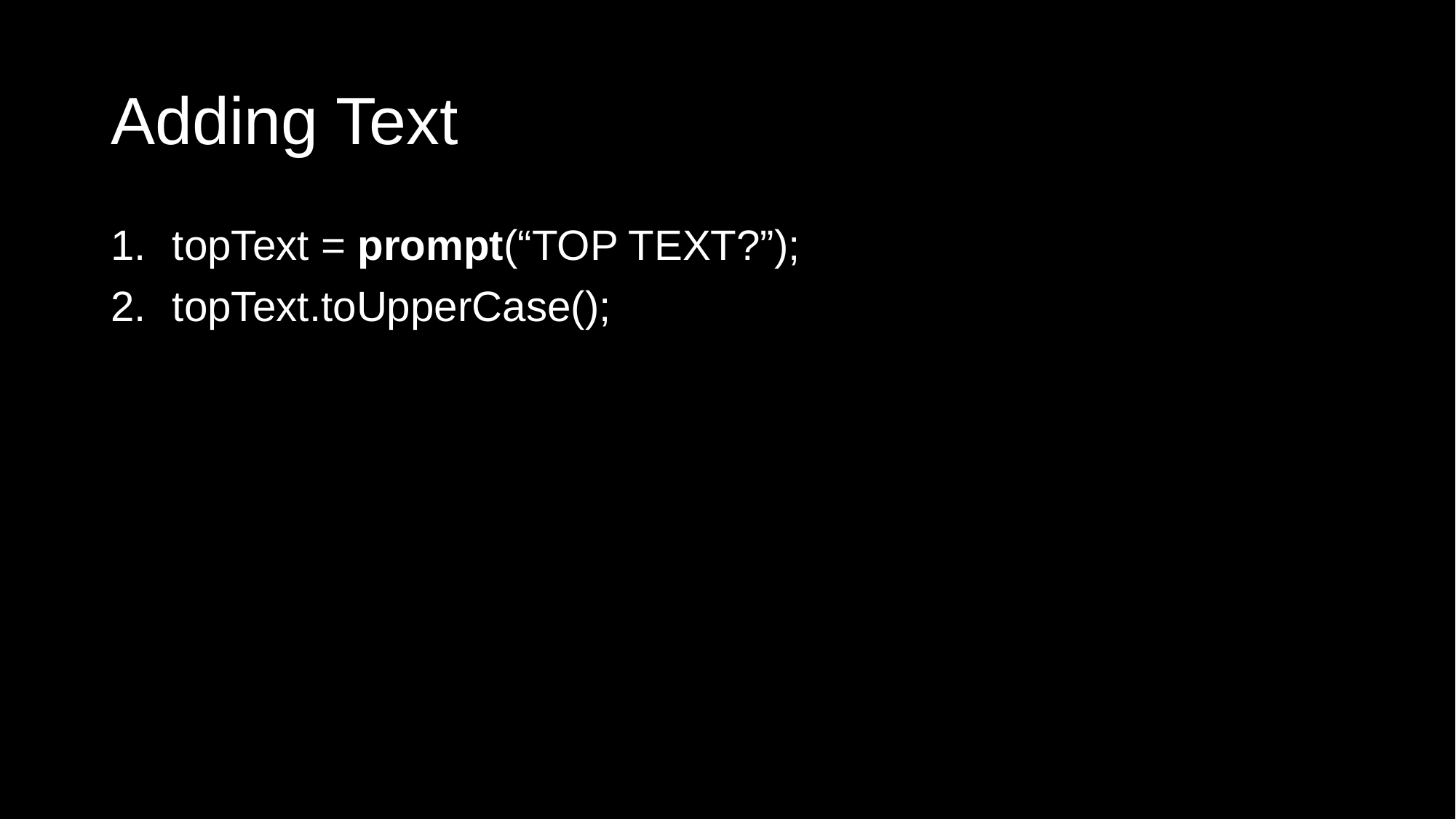

# Adding Text
topText = prompt(“TOP TEXT?”);
topText.toUpperCase();